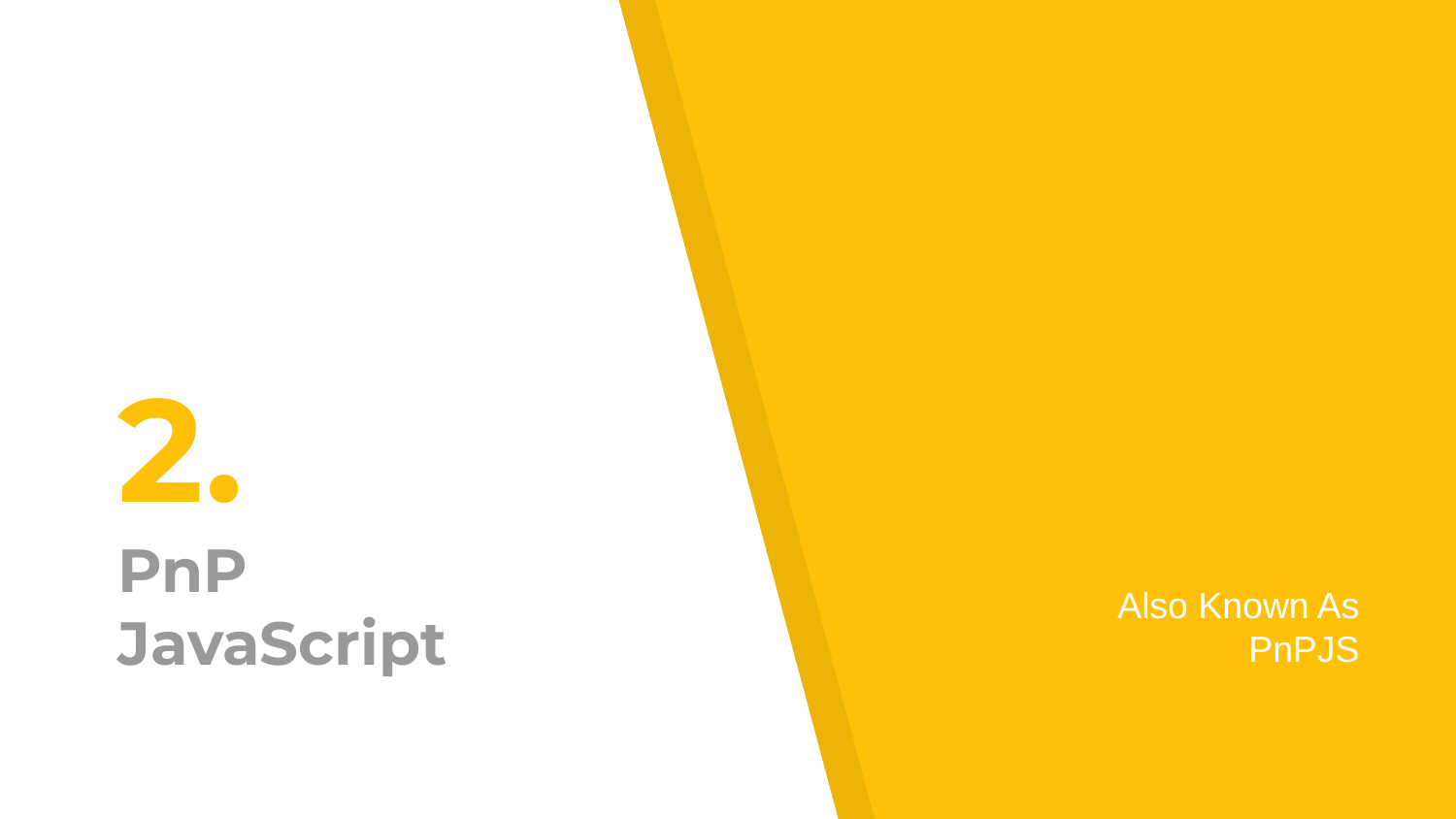

# 2.
PnP
JavaScript
Also Known As PnPJS